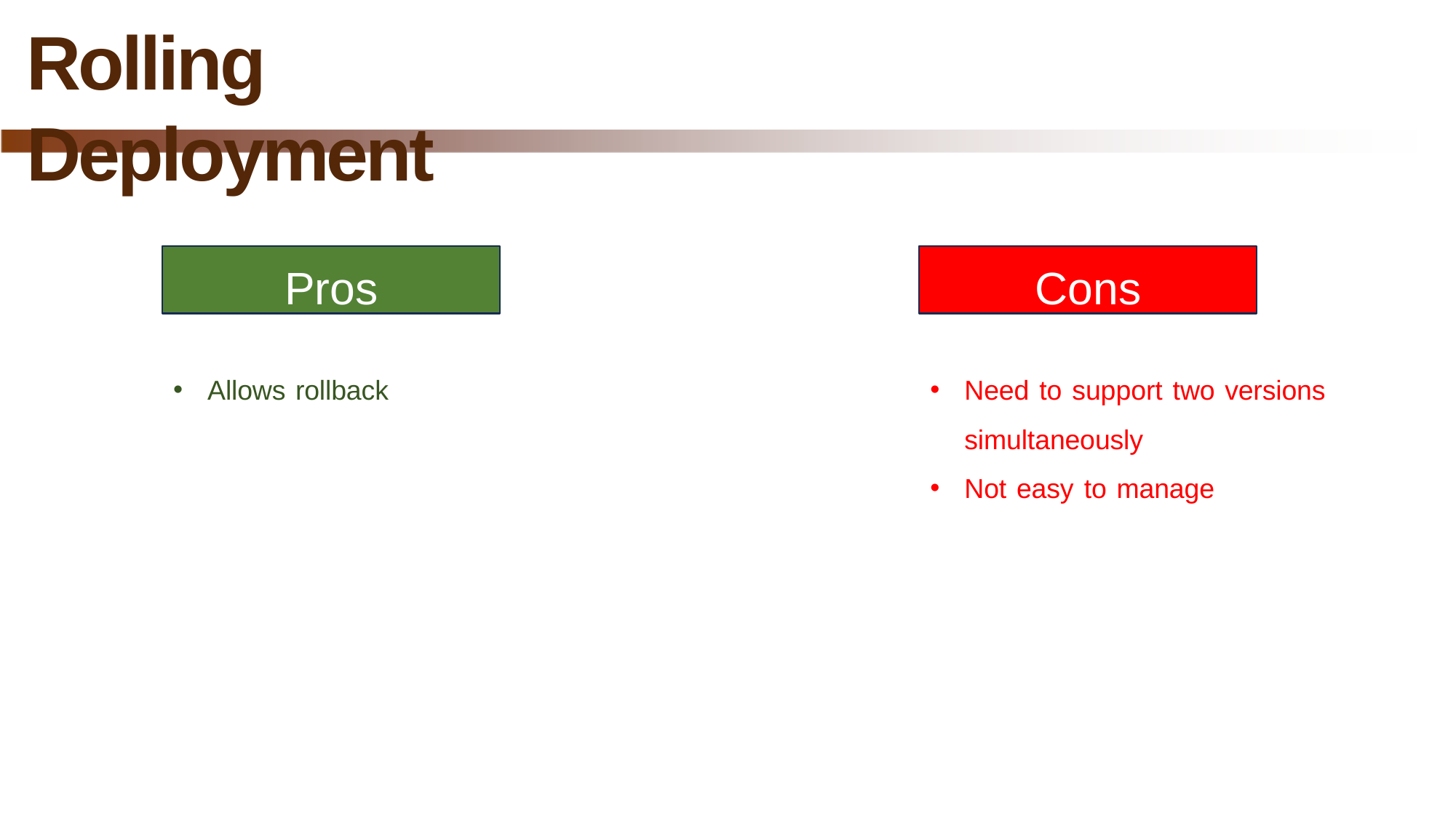

# Rolling Deployment
Pros
Cons
Need to support two versions
simultaneously
Not easy to manage
Allows rollback